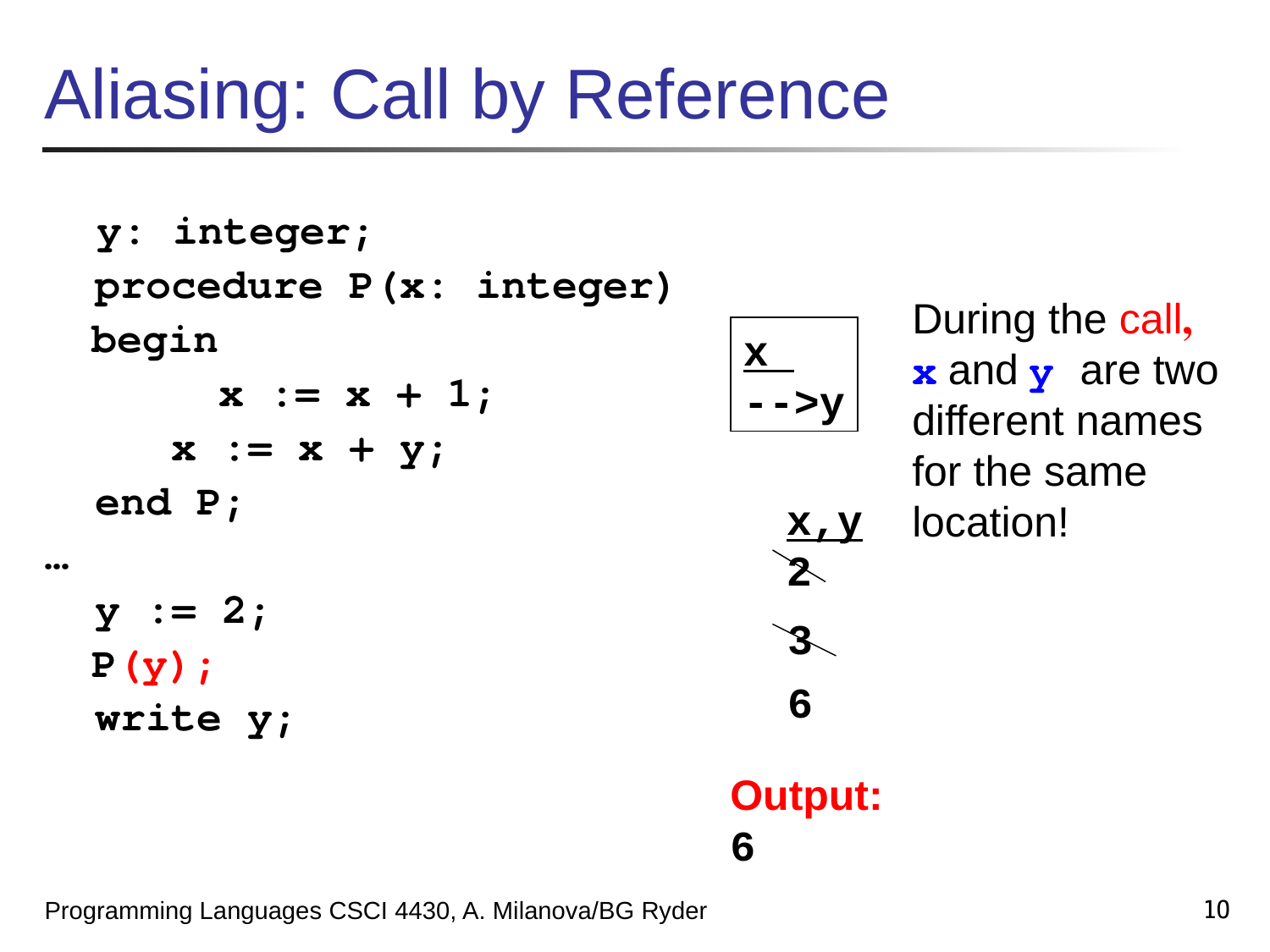

# Aliasing: Call by Reference
    y: integer;
  procedure P(x: integer)
	begin
		x := x + 1;
     x := x + y;
  end P;
…
  y := 2;
	P(y);
  write y;

During the call,
x and y are two different names for the same location!
x
-->y
x,y
2

3

6

Output:
6
10
Programming Languages CSCI 4430, A. Milanova/BG Ryder